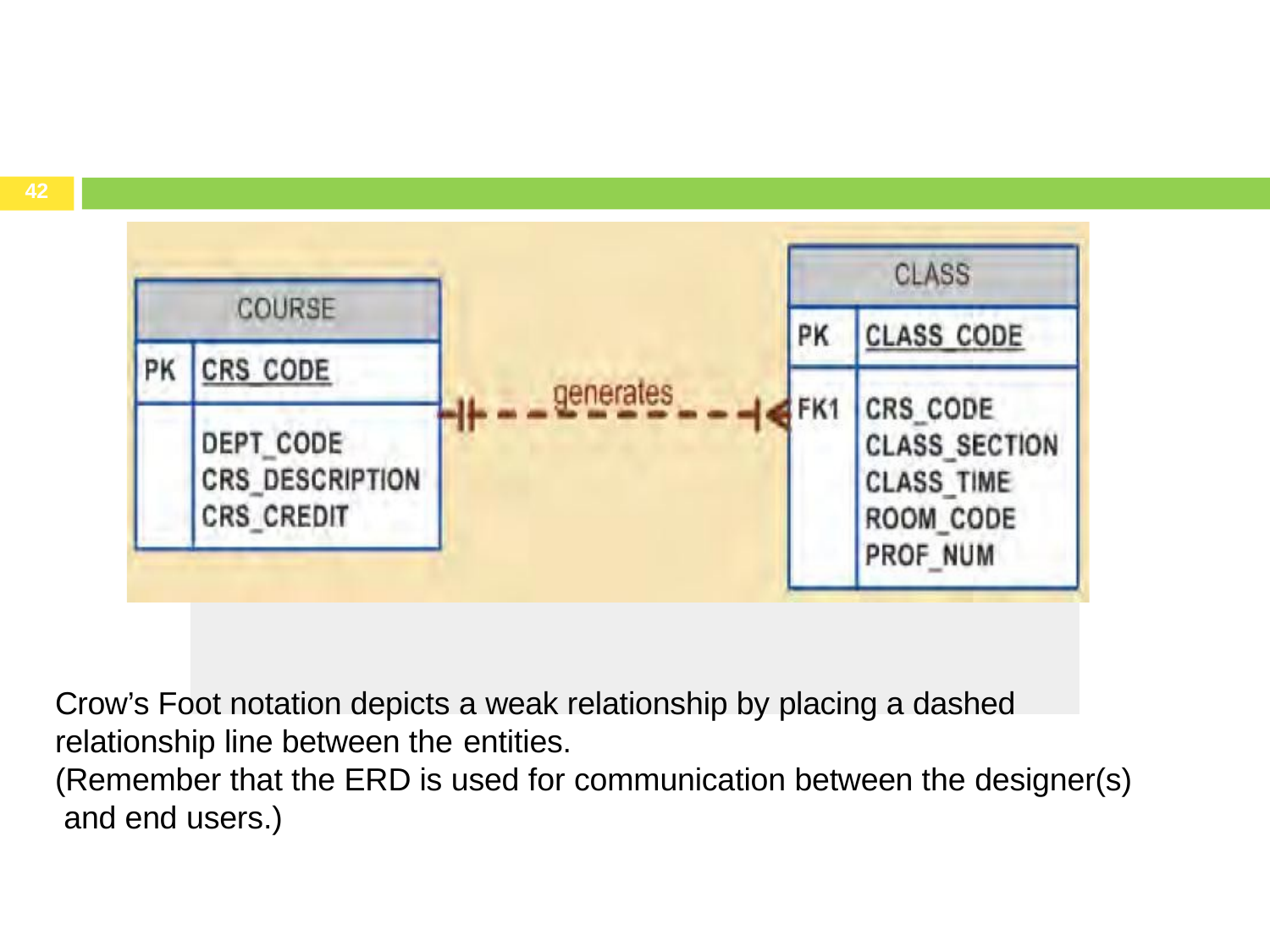

42

Crow’s Foot notation depicts a weak relationship by placing a dashed  relationship line between the entities.
(Remember that the ERD is used for communication between the designer(s)  and end users.)